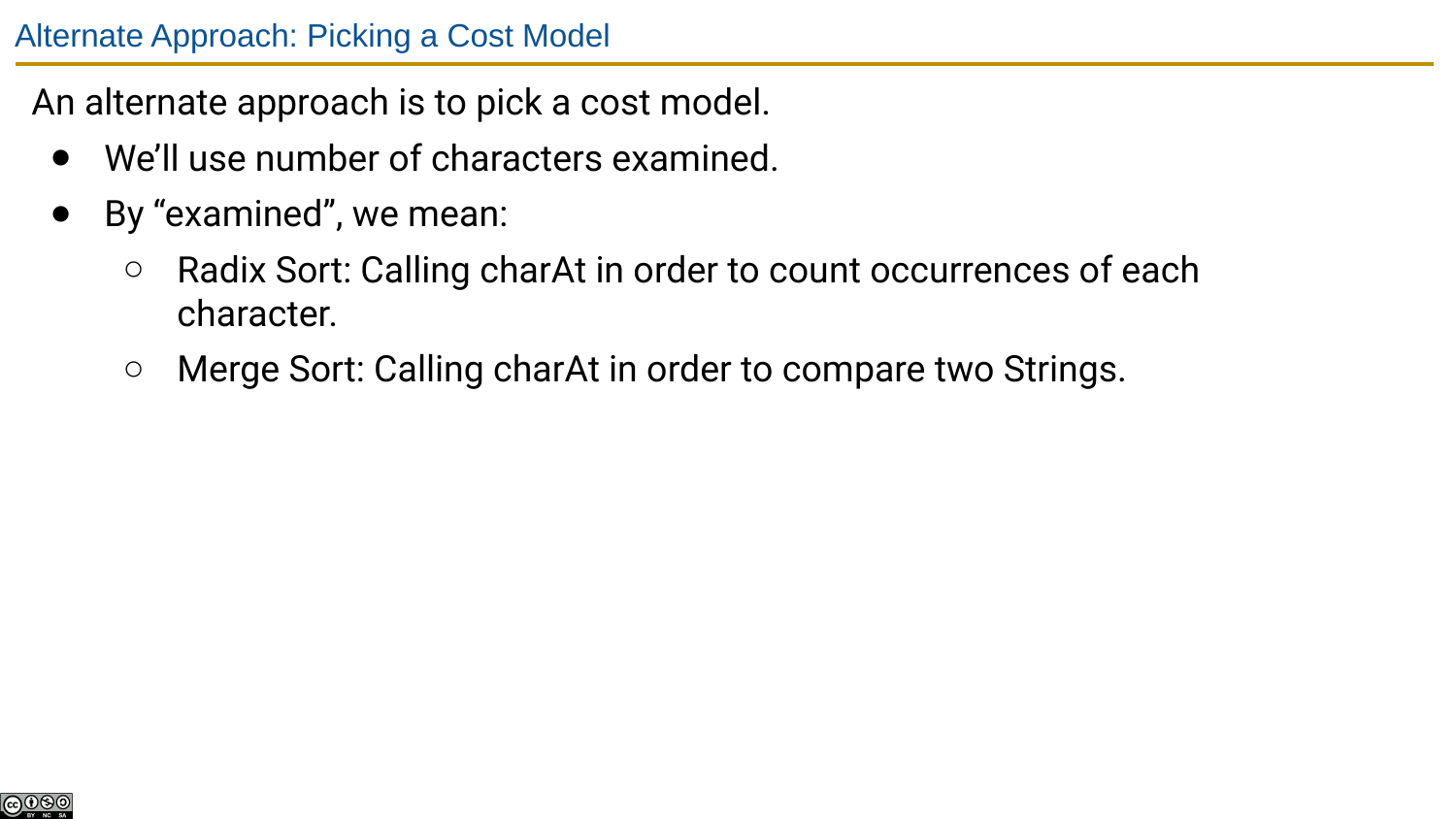

# Alternate Approach: Picking a Cost Model
An alternate approach is to pick a cost model.
We’ll use number of characters examined.
By “examined”, we mean:
Radix Sort: Calling charAt in order to count occurrences of each character.
Merge Sort: Calling charAt in order to compare two Strings.